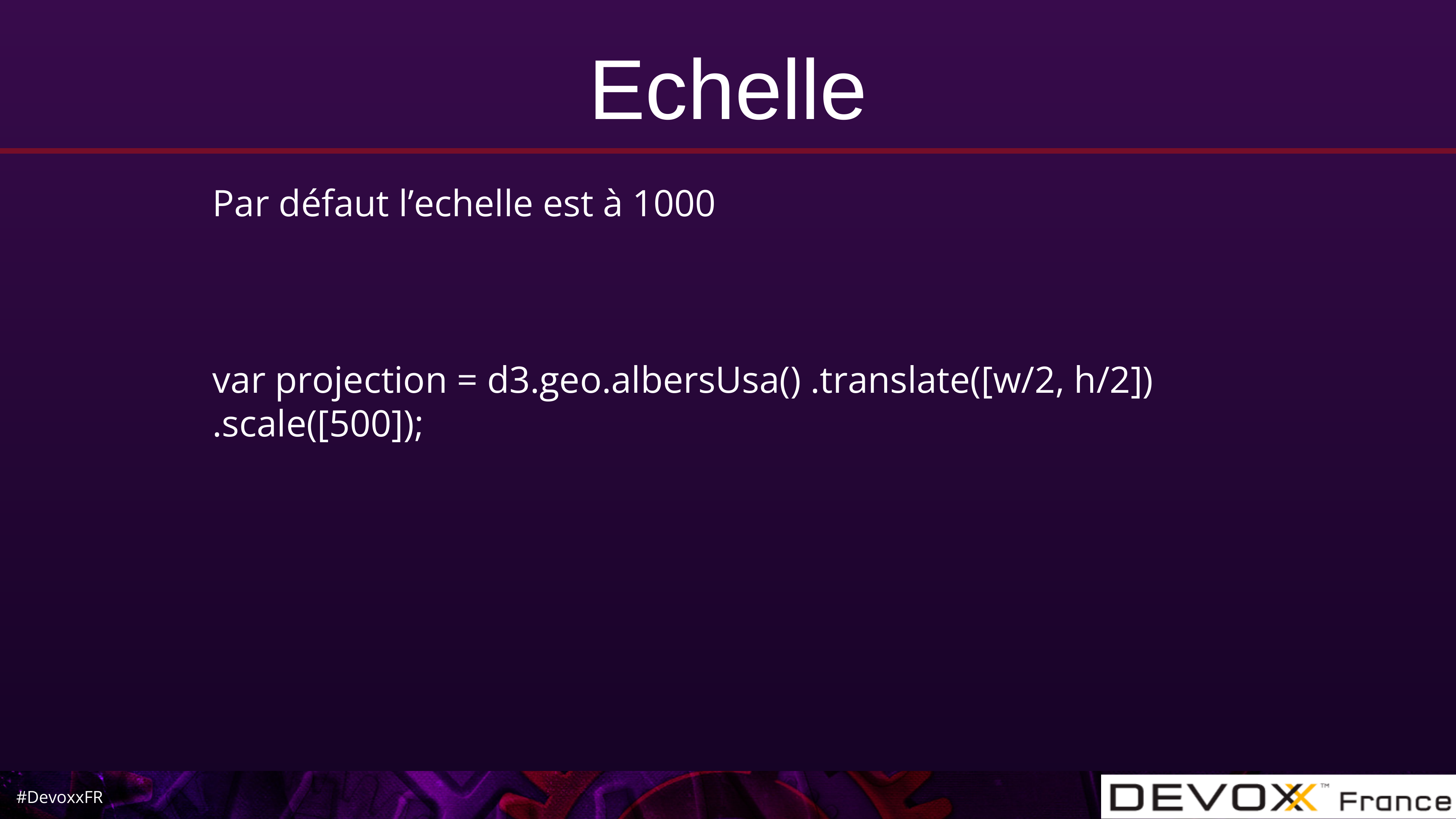

# Echelle
Par défaut l’echelle est à 1000

var projection = d3.geo.albersUsa() .translate([w/2, h/2])
.scale([500]);